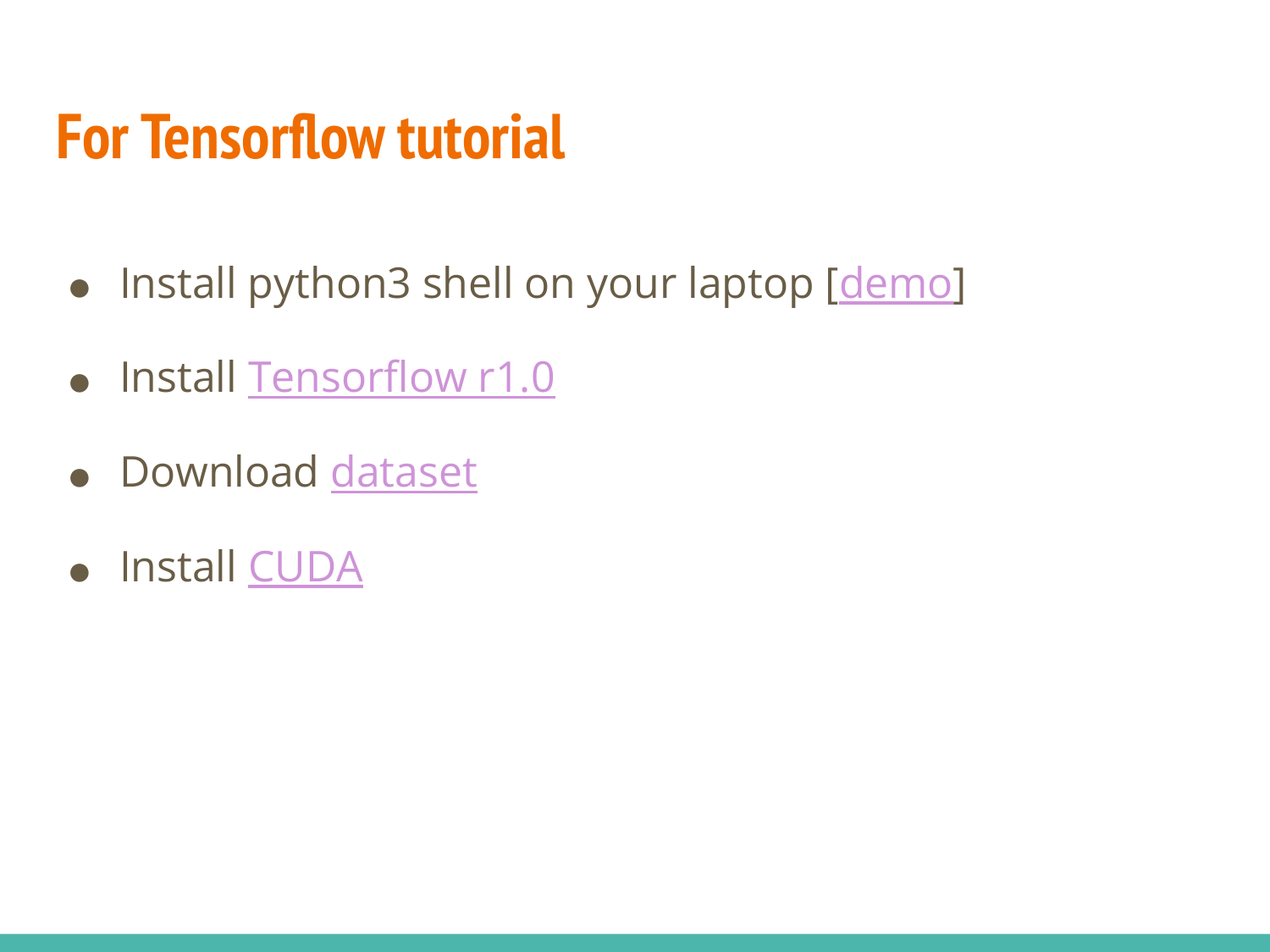

# For Tensorflow tutorial
Install python3 shell on your laptop [demo]
Install Tensorflow r1.0
Download dataset
Install CUDA